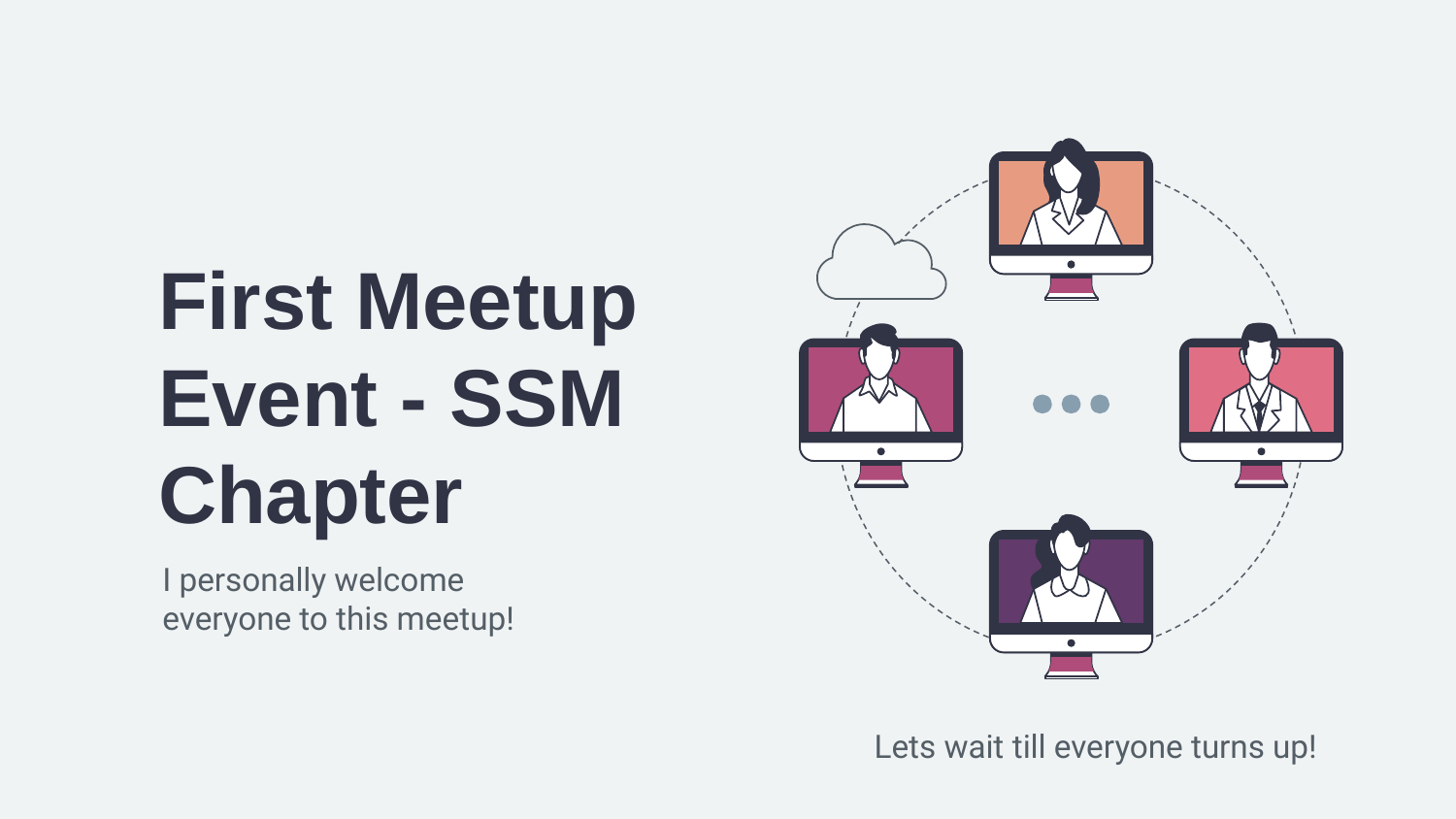

# First Meetup Event - SSM Chapter

I personally welcome everyone to this meetup!
Lets wait till everyone turns up!